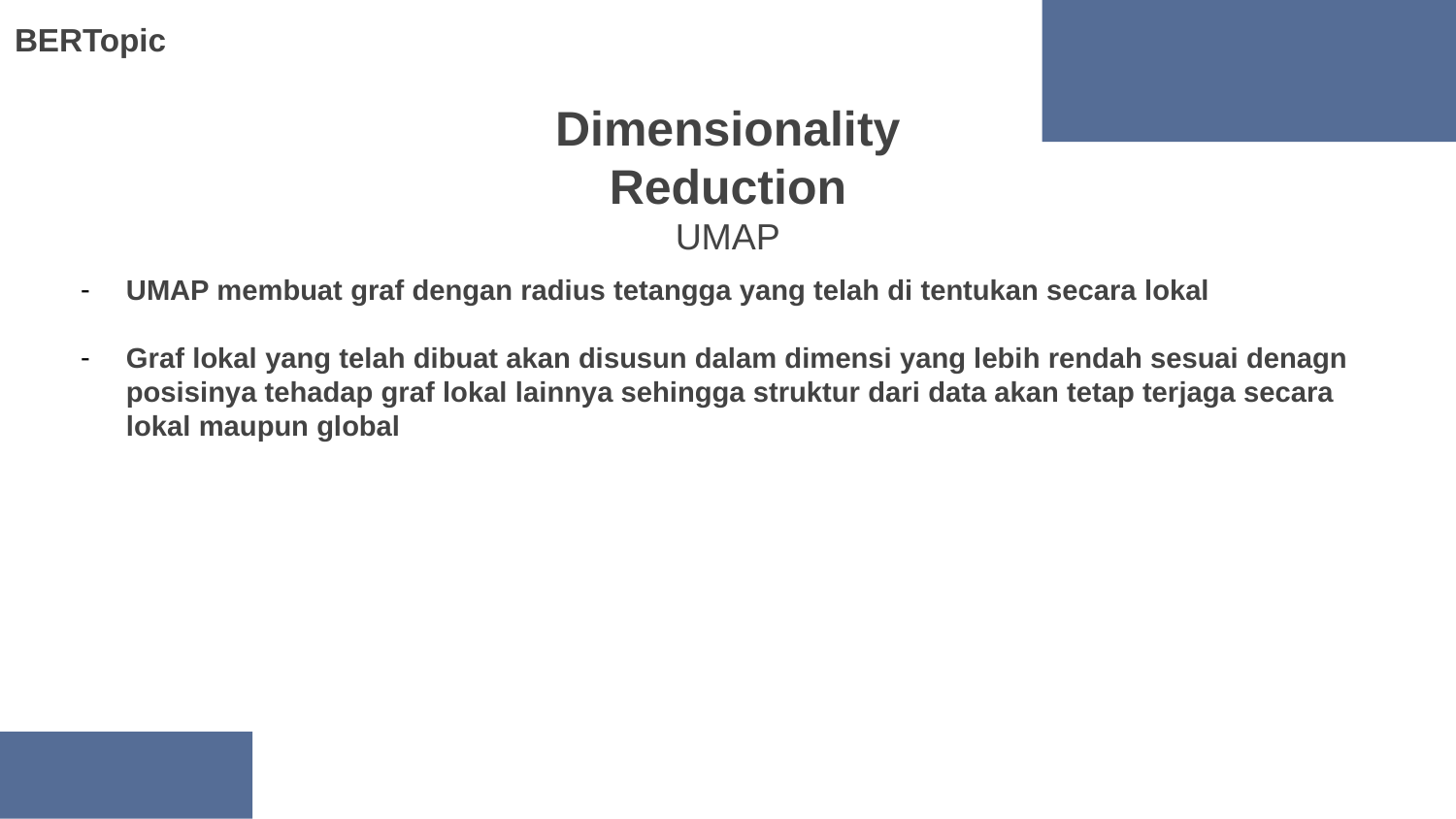

BERTopic
Dimensionality Reduction
UMAP
UMAP membuat graf dengan radius tetangga yang telah di tentukan secara lokal

Graf lokal yang telah dibuat akan disusun dalam dimensi yang lebih rendah sesuai denagn posisinya tehadap graf lokal lainnya sehingga struktur dari data akan tetap terjaga secara lokal maupun global